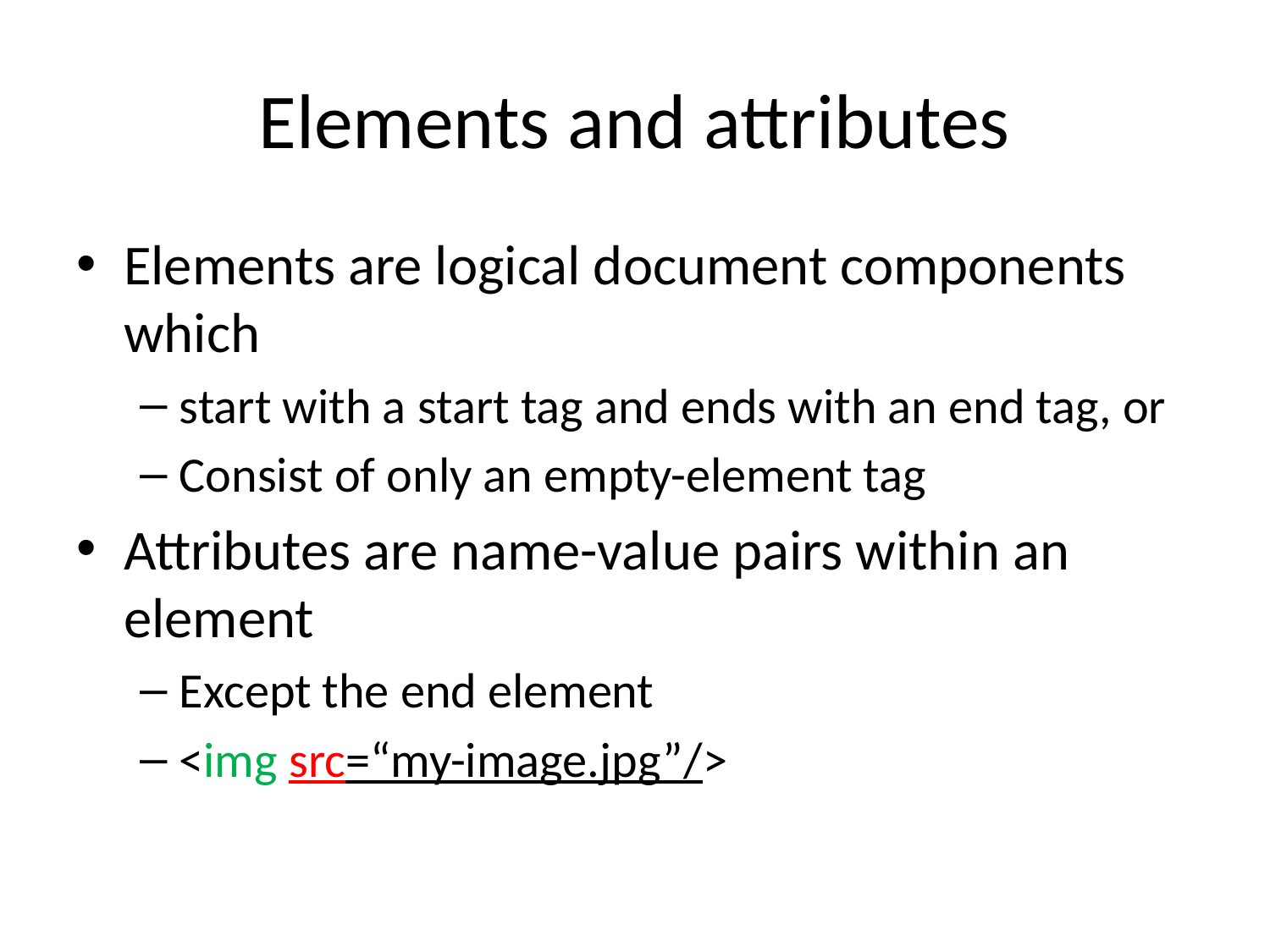

# Elements and attributes
Elements are logical document components which
start with a start tag and ends with an end tag, or
Consist of only an empty-element tag
Attributes are name-value pairs within an element
Except the end element
<img src=“my-image.jpg”/>